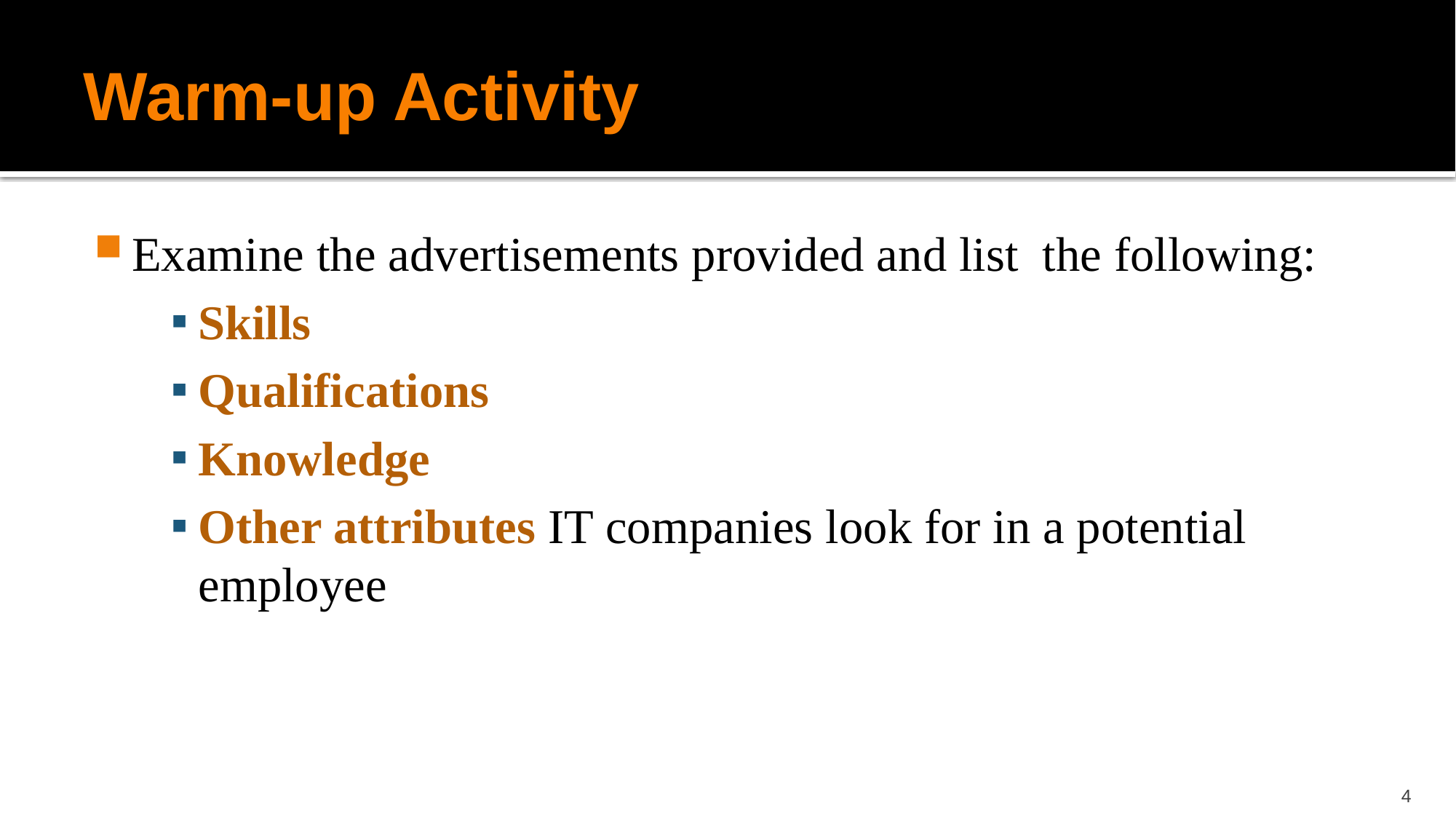

# Warm-up Activity
Examine the advertisements provided and list  the following:
Skills
Qualifications
Knowledge
Other attributes IT companies look for in a potential employee

4